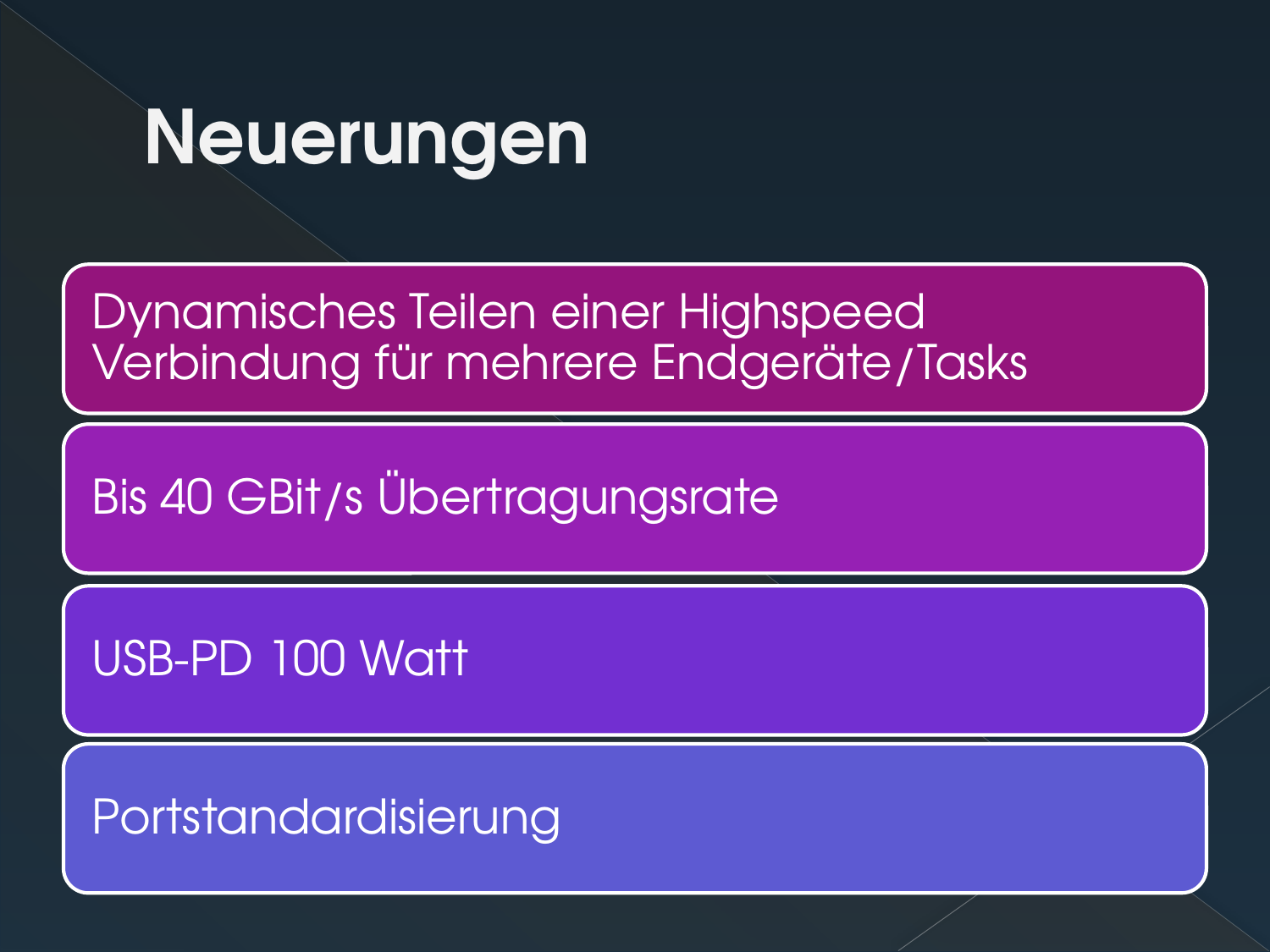

# Neuerungen
Dynamisches Teilen einer Highspeed Verbindung für mehrere Endgeräte/Tasks
Bis 40 GBit/s Übertragungsrate
USB-PD 100 Watt
Portstandardisierung